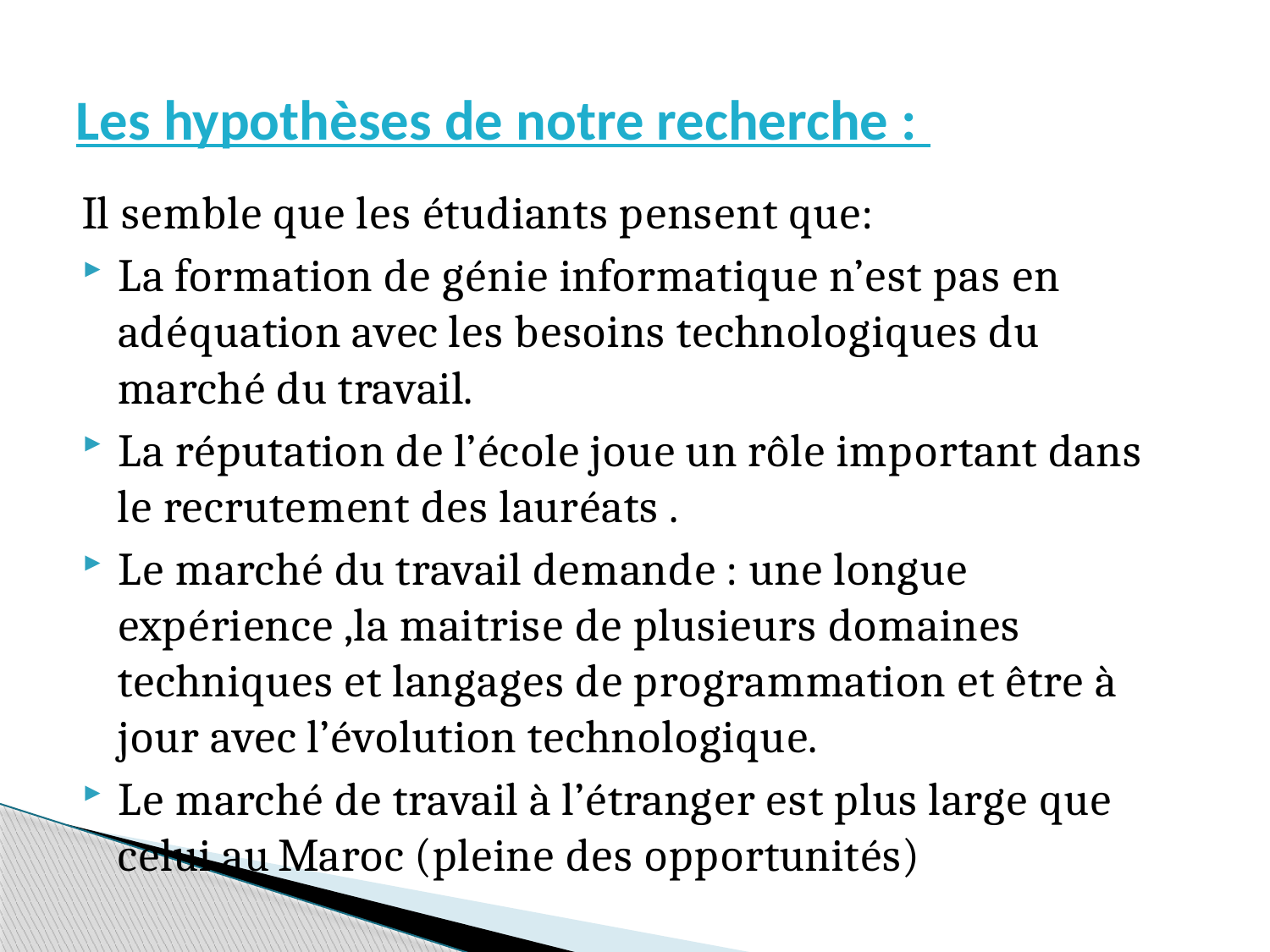

# Les hypothèses de notre recherche :
Il semble que les étudiants pensent que:
La formation de génie informatique n’est pas en adéquation avec les besoins technologiques du marché du travail.
La réputation de l’école joue un rôle important dans le recrutement des lauréats .
Le marché du travail demande : une longue expérience ,la maitrise de plusieurs domaines techniques et langages de programmation et être à jour avec l’évolution technologique.
Le marché de travail à l’étranger est plus large que celui au Maroc (pleine des opportunités)